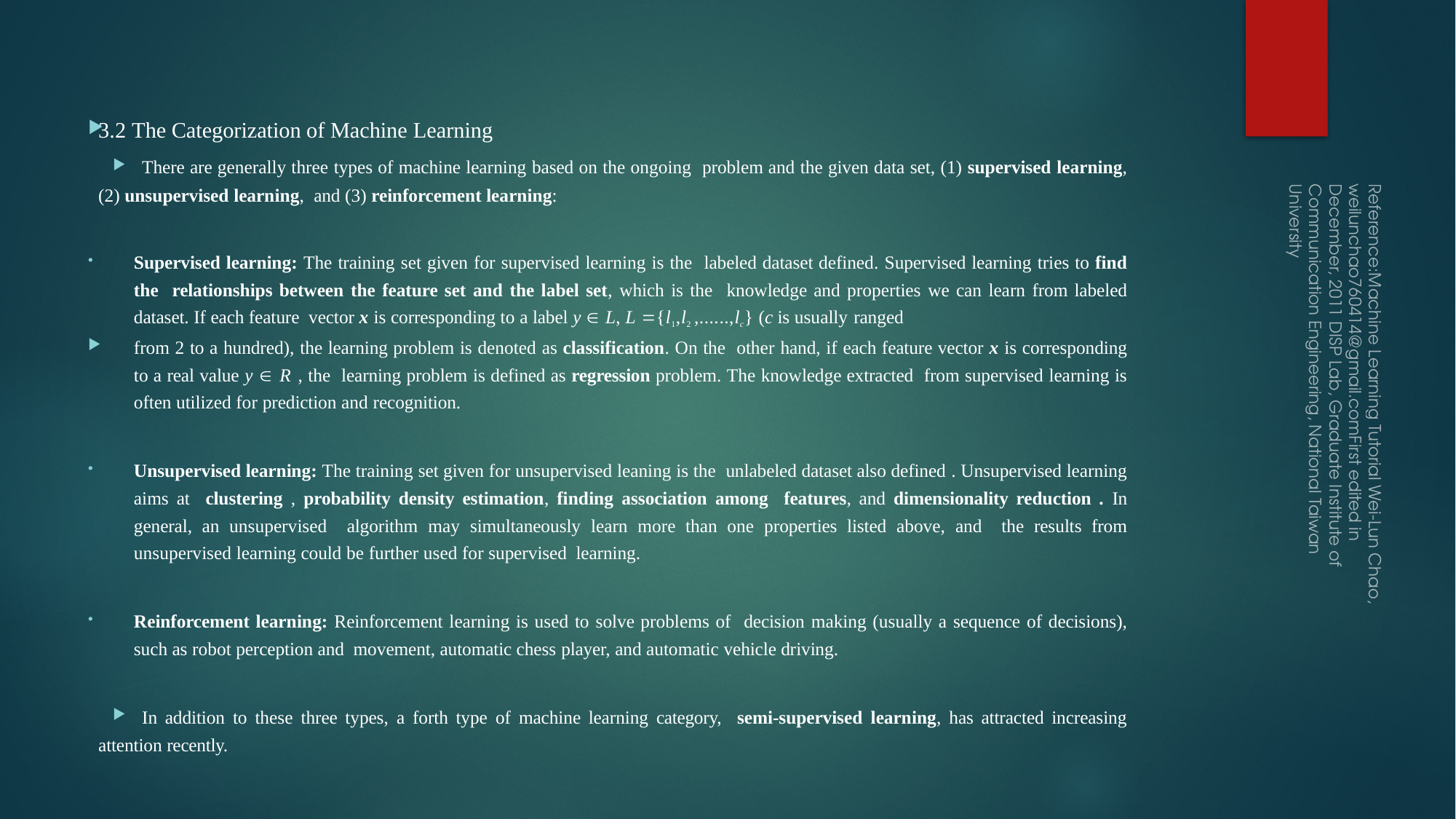

#
3.2 The Categorization of Machine Learning
There are generally three types of machine learning based on the ongoing  problem and the given data set, (1) supervised learning, (2) unsupervised learning,  and (3) reinforcement learning:

Supervised learning: The training set given for supervised learning is the  labeled dataset defined. Supervised learning tries to find the  relationships between the feature set and the label set, which is the  knowledge and properties we can learn from labeled dataset. If each feature  vector x is corresponding to a label y ∈ L, L ={l1,l2 ,......,lc} (c is usually ranged
from 2 to a hundred), the learning problem is denoted as classification. On the  other hand, if each feature vector x is corresponding to a real value y ∈ R , the  learning problem is defined as regression problem. The knowledge extracted  from supervised learning is often utilized for prediction and recognition.

Unsupervised learning: The training set given for unsupervised leaning is the  unlabeled dataset also defined . Unsupervised learning aims at  clustering , probability density estimation, finding association among  features, and dimensionality reduction . In general, an unsupervised  algorithm may simultaneously learn more than one properties listed above, and  the results from unsupervised learning could be further used for supervised  learning.

Reinforcement learning: Reinforcement learning is used to solve problems of  decision making (usually a sequence of decisions), such as robot perception and  movement, automatic chess player, and automatic vehicle driving.

In addition to these three types, a forth type of machine learning category,  semi-supervised learning, has attracted increasing attention recently.
Reference:Machine Learning Tutorial Wei-Lun Chao, weilunchao760414@gmail.comFirst edited in December, 2011 DISP Lab, Graduate Institute of Communication Engineering, National Taiwan University